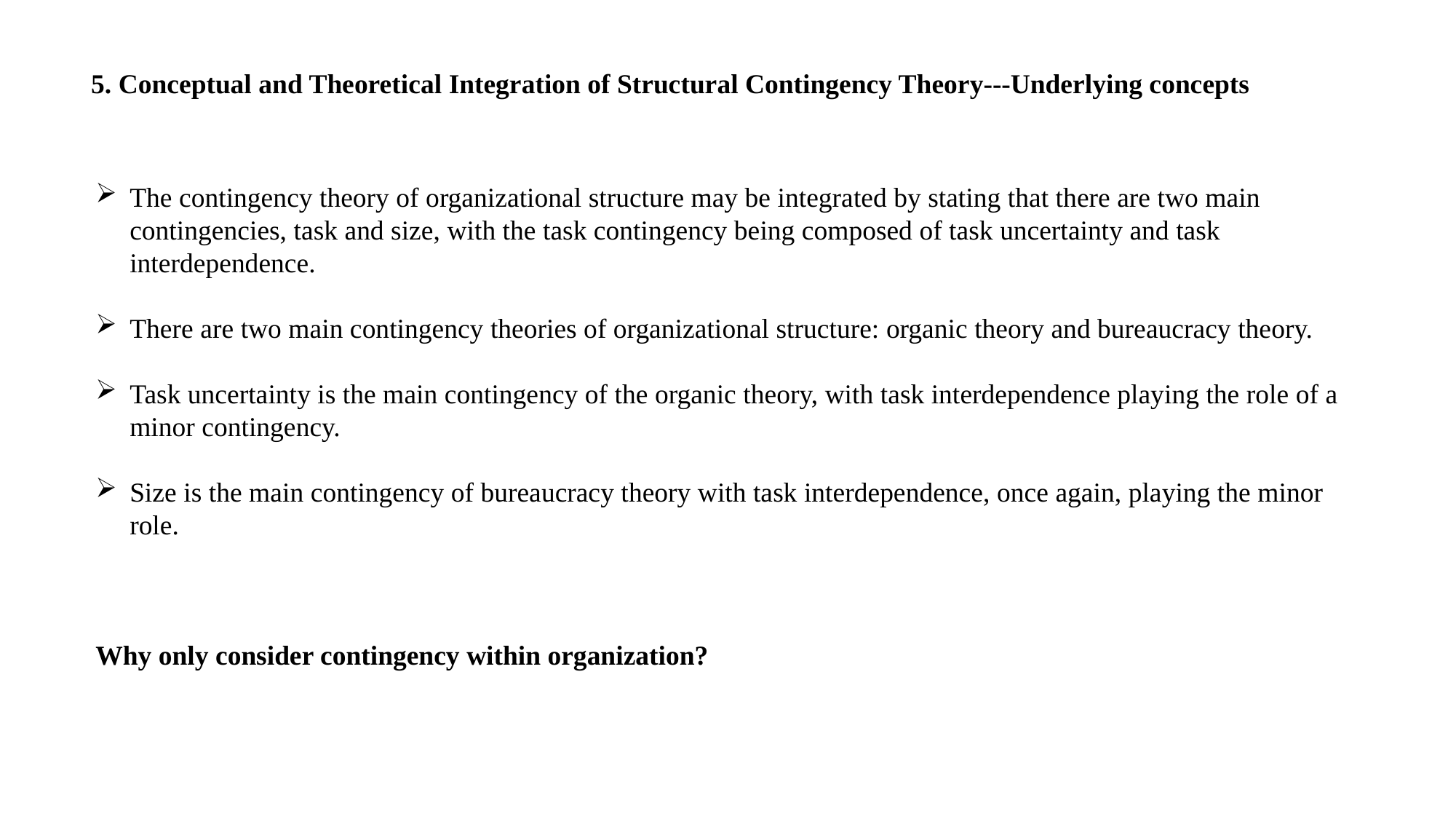

5. Conceptual and Theoretical Integration of Structural Contingency Theory---Underlying concepts
The contingency theory of organizational structure may be integrated by stating that there are two main contingencies, task and size, with the task contingency being composed of task uncertainty and task interdependence.

There are two main contingency theories of organizational structure: organic theory and bureaucracy theory.

Task uncertainty is the main contingency of the organic theory, with task interdependence playing the role of a minor contingency.

Size is the main contingency of bureaucracy theory with task interdependence, once again, playing the minor role.
Why only consider contingency within organization?